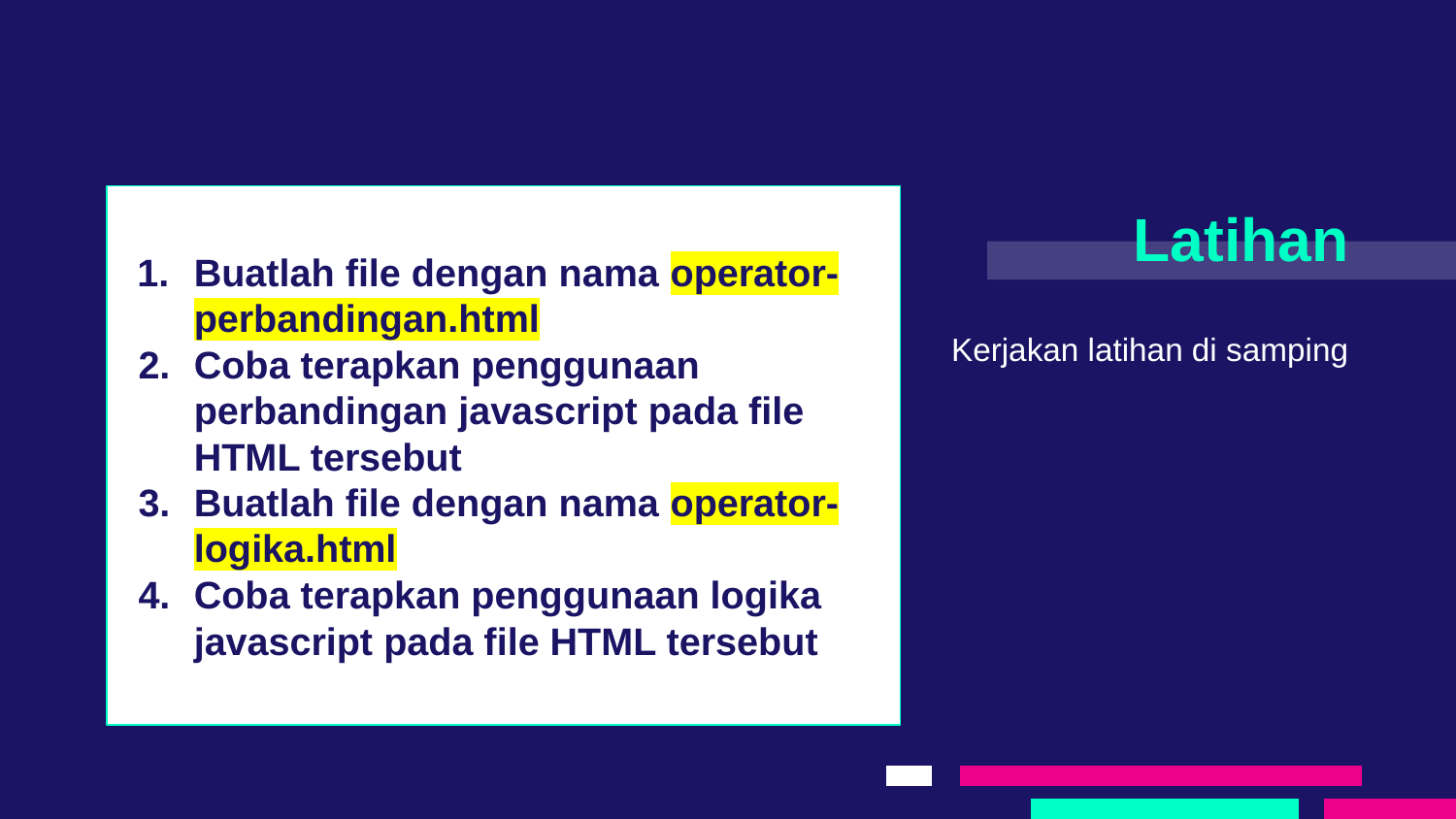

Buatlah file dengan nama operator-perbandingan.html
Coba terapkan penggunaan perbandingan javascript pada file HTML tersebut
Buatlah file dengan nama operator-logika.html
Coba terapkan penggunaan logika javascript pada file HTML tersebut
# Latihan
Kerjakan latihan di samping